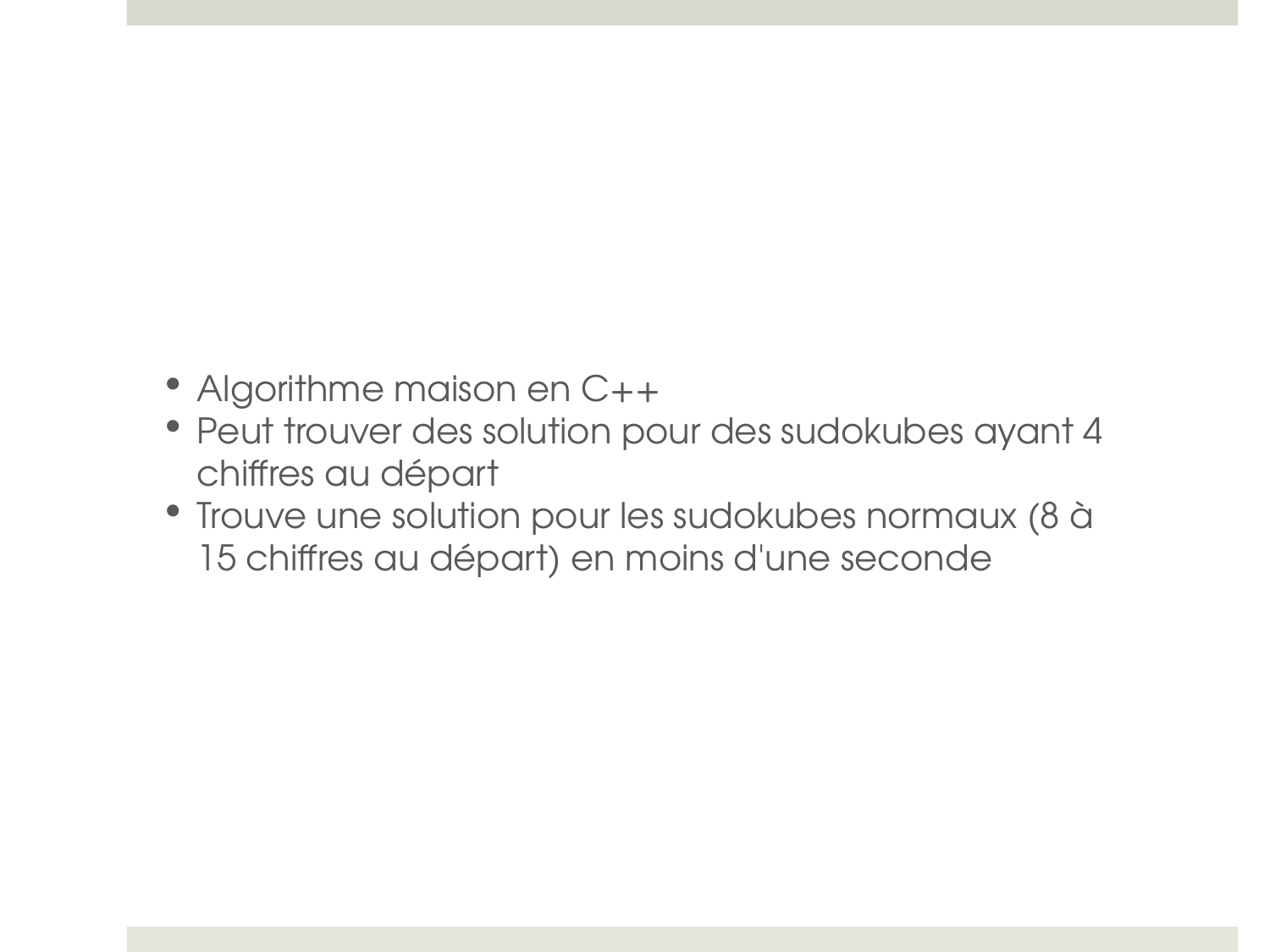

Solution du sudokube
Algorithme maison en C++
Peut trouver des solution pour des sudokubes ayant 4 chiffres au départ
Trouve une solution pour les sudokubes normaux (8 à 15 chiffres au départ) en moins d'une seconde